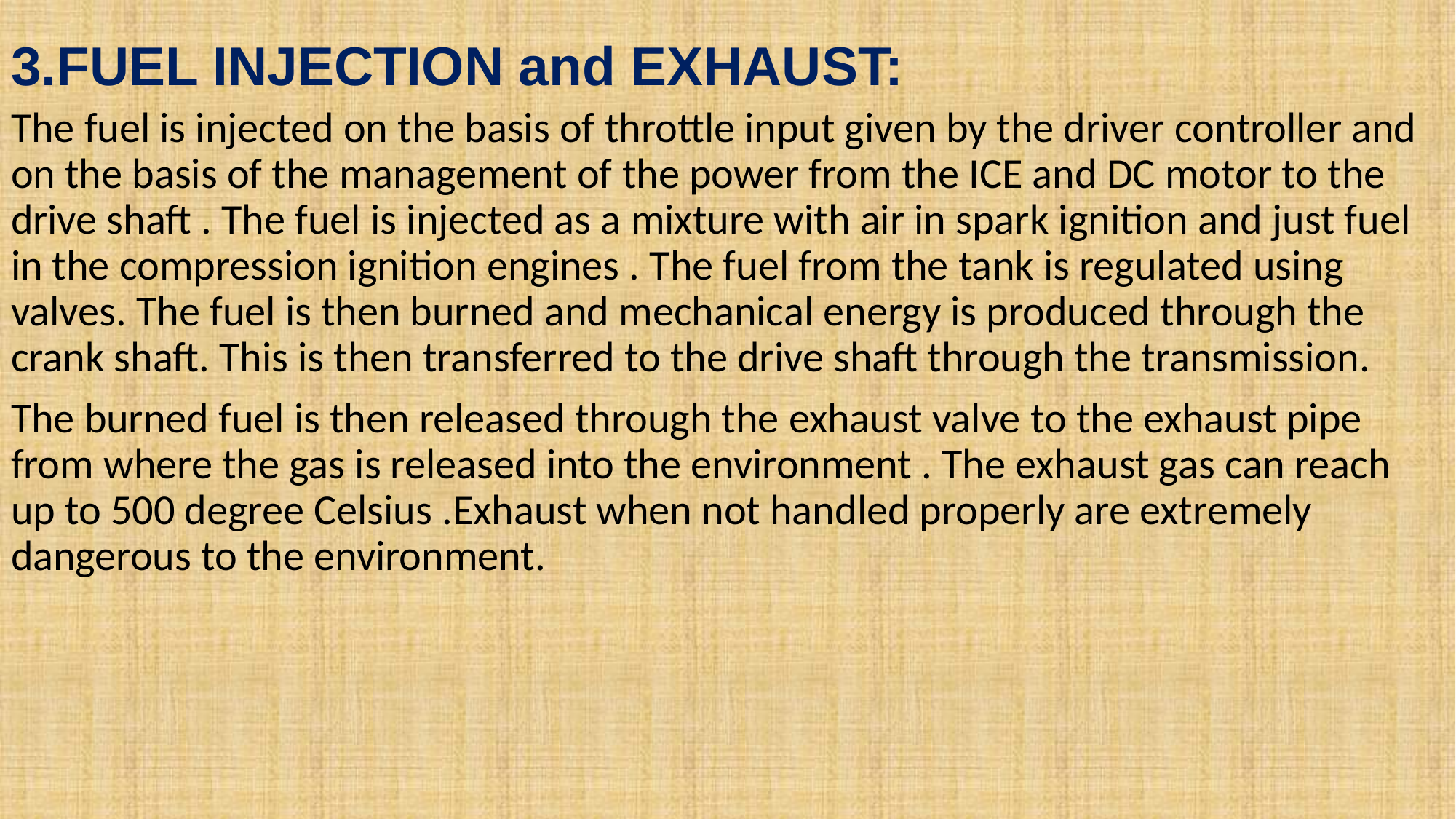

# 3.FUEL INJECTION and EXHAUST:
The fuel is injected on the basis of throttle input given by the driver controller and on the basis of the management of the power from the ICE and DC motor to the drive shaft . The fuel is injected as a mixture with air in spark ignition and just fuel in the compression ignition engines . The fuel from the tank is regulated using valves. The fuel is then burned and mechanical energy is produced through the crank shaft. This is then transferred to the drive shaft through the transmission.
The burned fuel is then released through the exhaust valve to the exhaust pipe from where the gas is released into the environment . The exhaust gas can reach up to 500 degree Celsius .Exhaust when not handled properly are extremely dangerous to the environment.